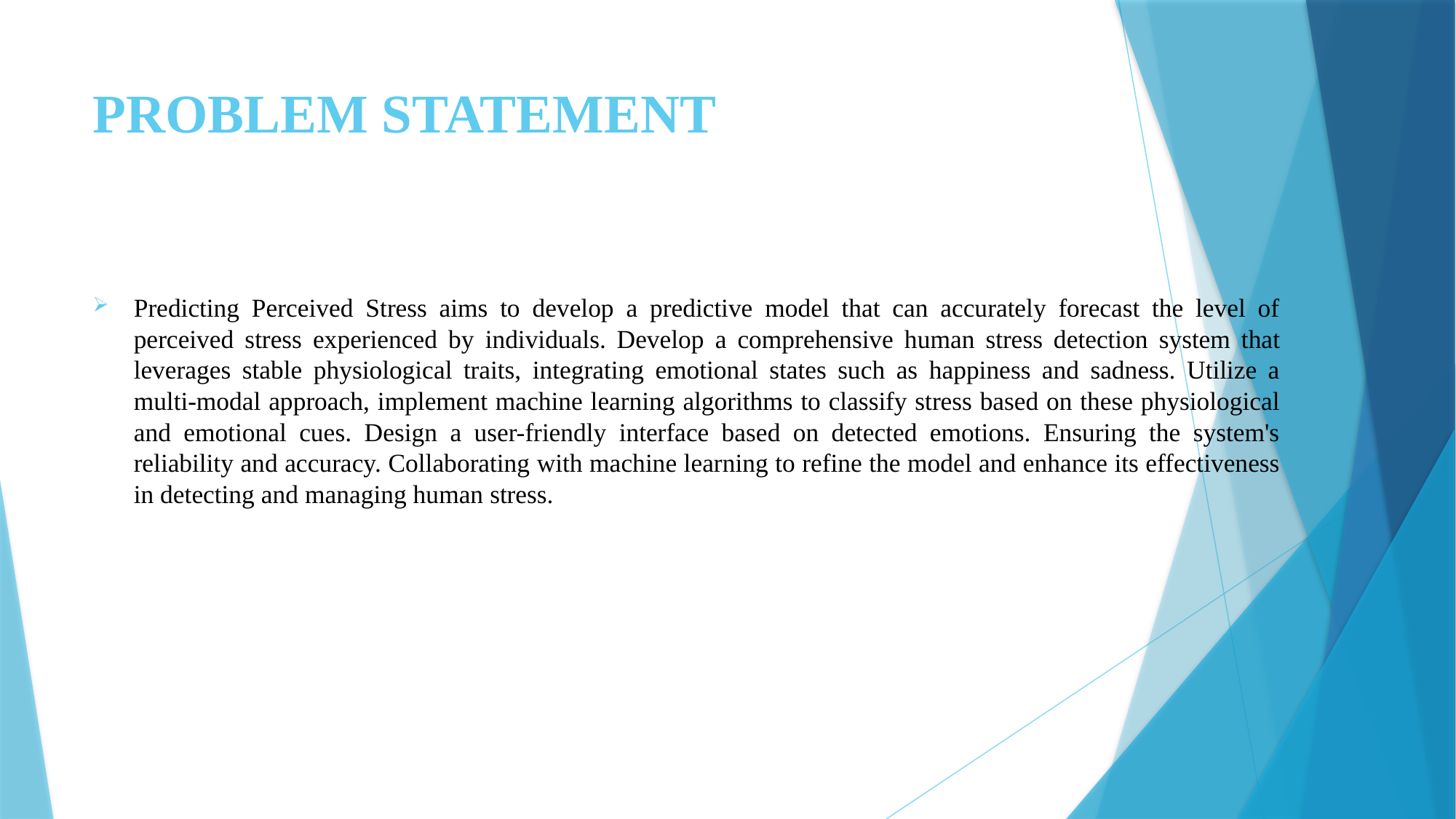

# PROBLEM STATEMENT
Predicting Perceived Stress aims to develop a predictive model that can accurately forecast the level of perceived stress experienced by individuals. Develop a comprehensive human stress detection system that leverages stable physiological traits, integrating emotional states such as happiness and sadness. Utilize a multi-modal approach, implement machine learning algorithms to classify stress based on these physiological and emotional cues. Design a user-friendly interface based on detected emotions. Ensuring the system's reliability and accuracy. Collaborating with machine learning to refine the model and enhance its effectiveness in detecting and managing human stress.